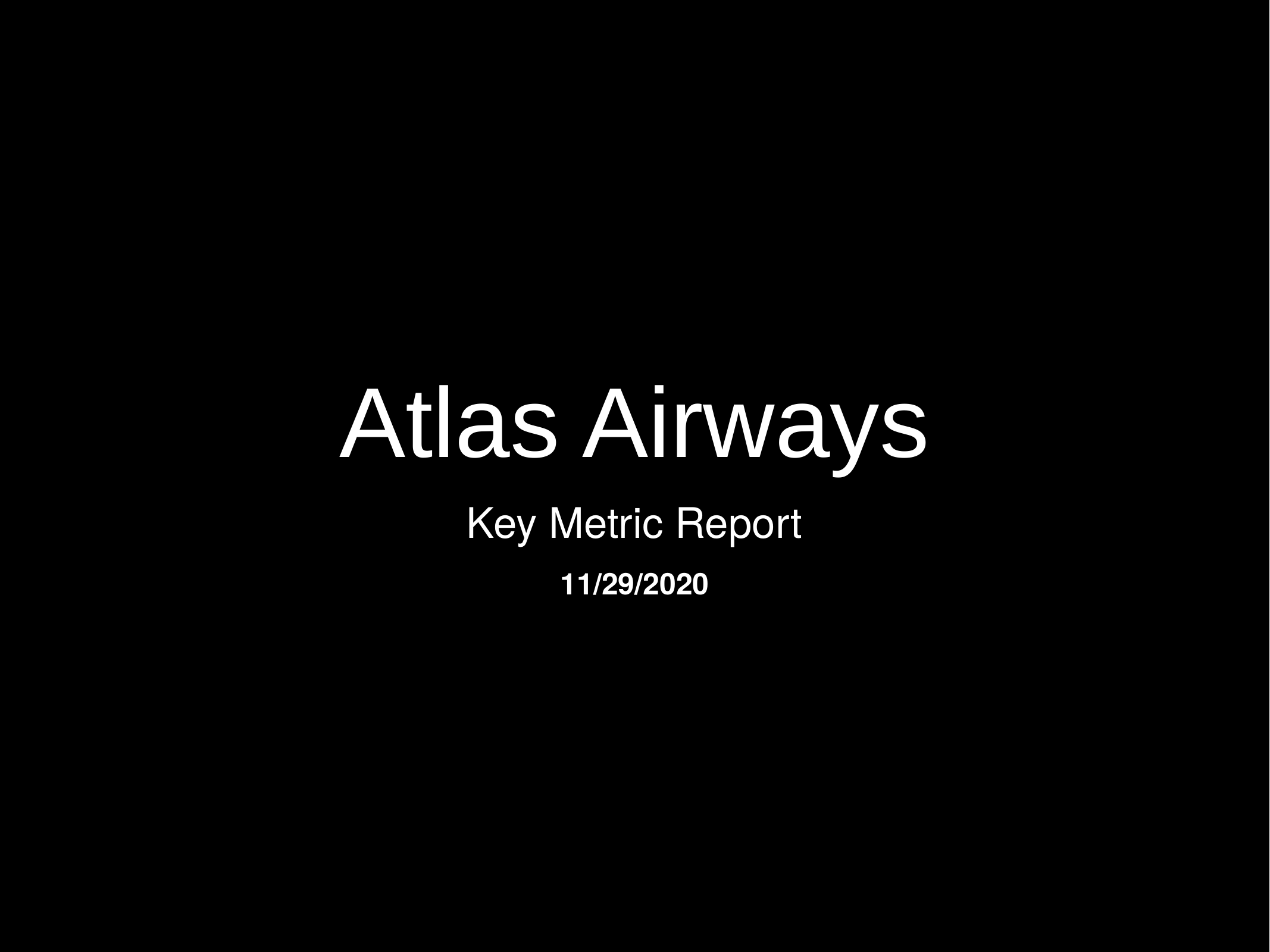

# Atlas Airways

Key Metric Report
11/29/2020